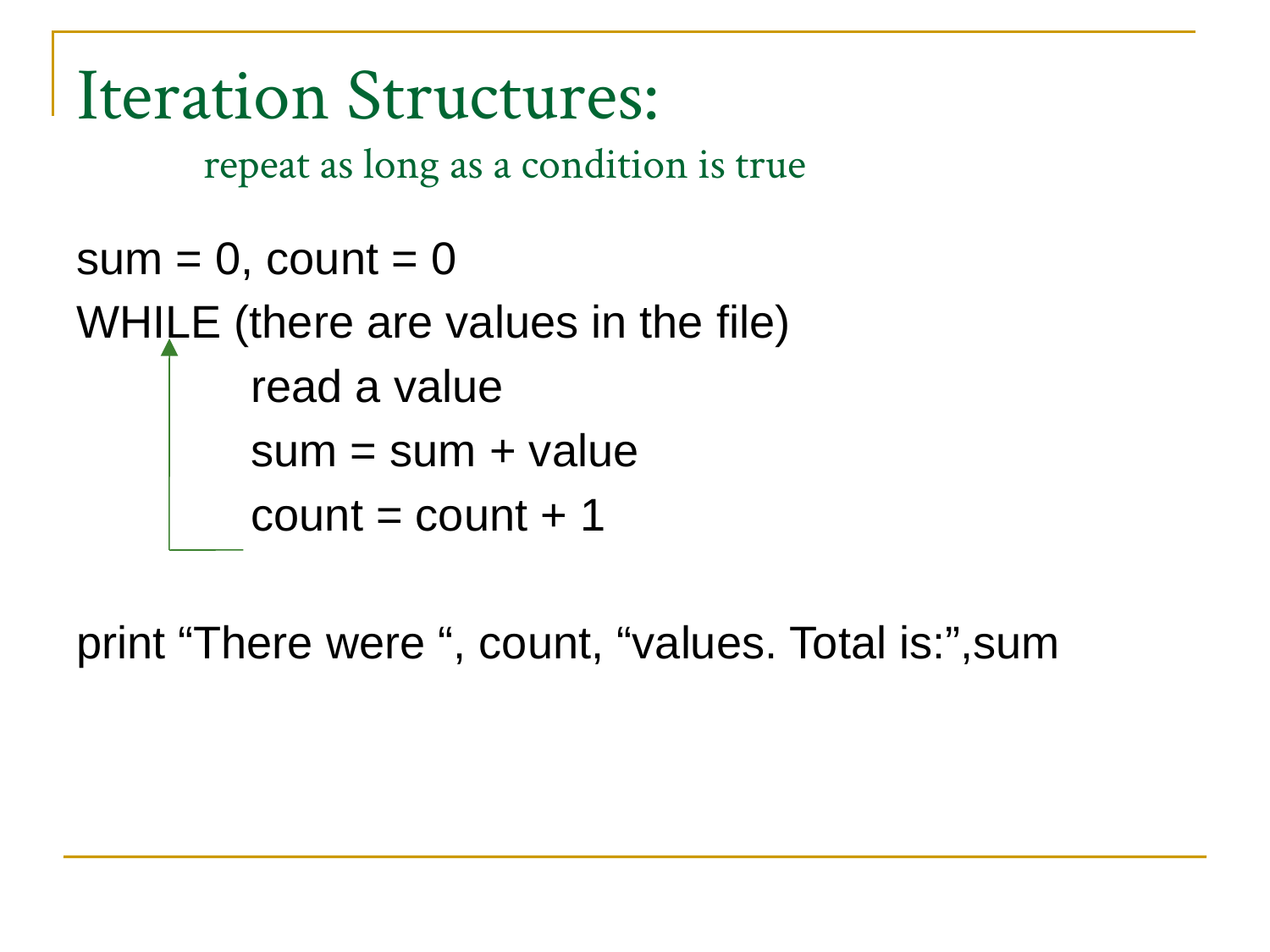

# Iteration Structures: repeat as long as a condition is true
sum = 0, count = 0
WHILE (there are values in the file)
		read a value
		sum = sum + value
		count = count + 1

print “There were “, count, “values. Total is:”,sum